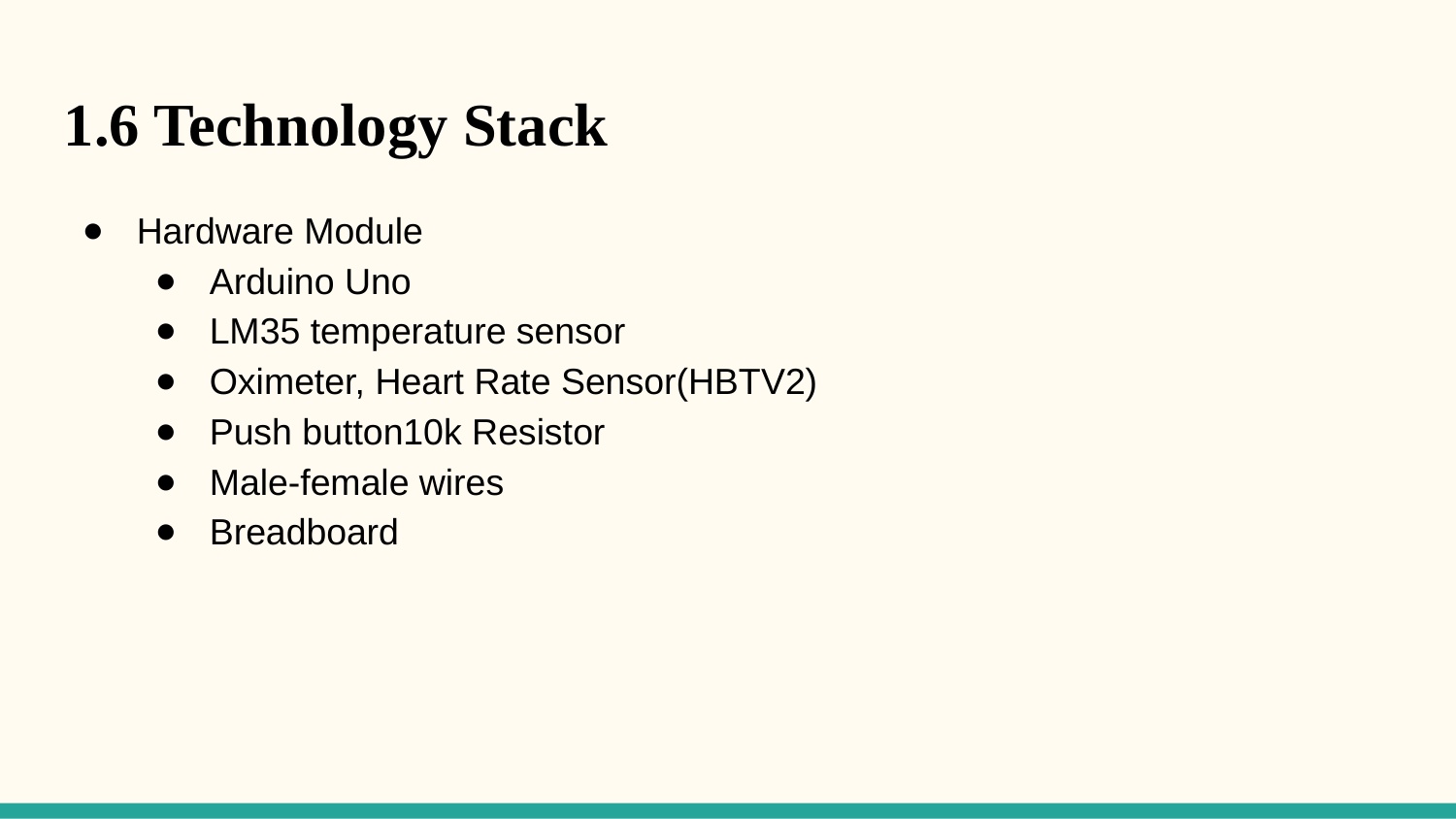

1.6 Technology Stack
Hardware Module
Arduino Uno
LM35 temperature sensor
Oximeter, Heart Rate Sensor(HBTV2)
Push button10k Resistor
Male-female wires
Breadboard